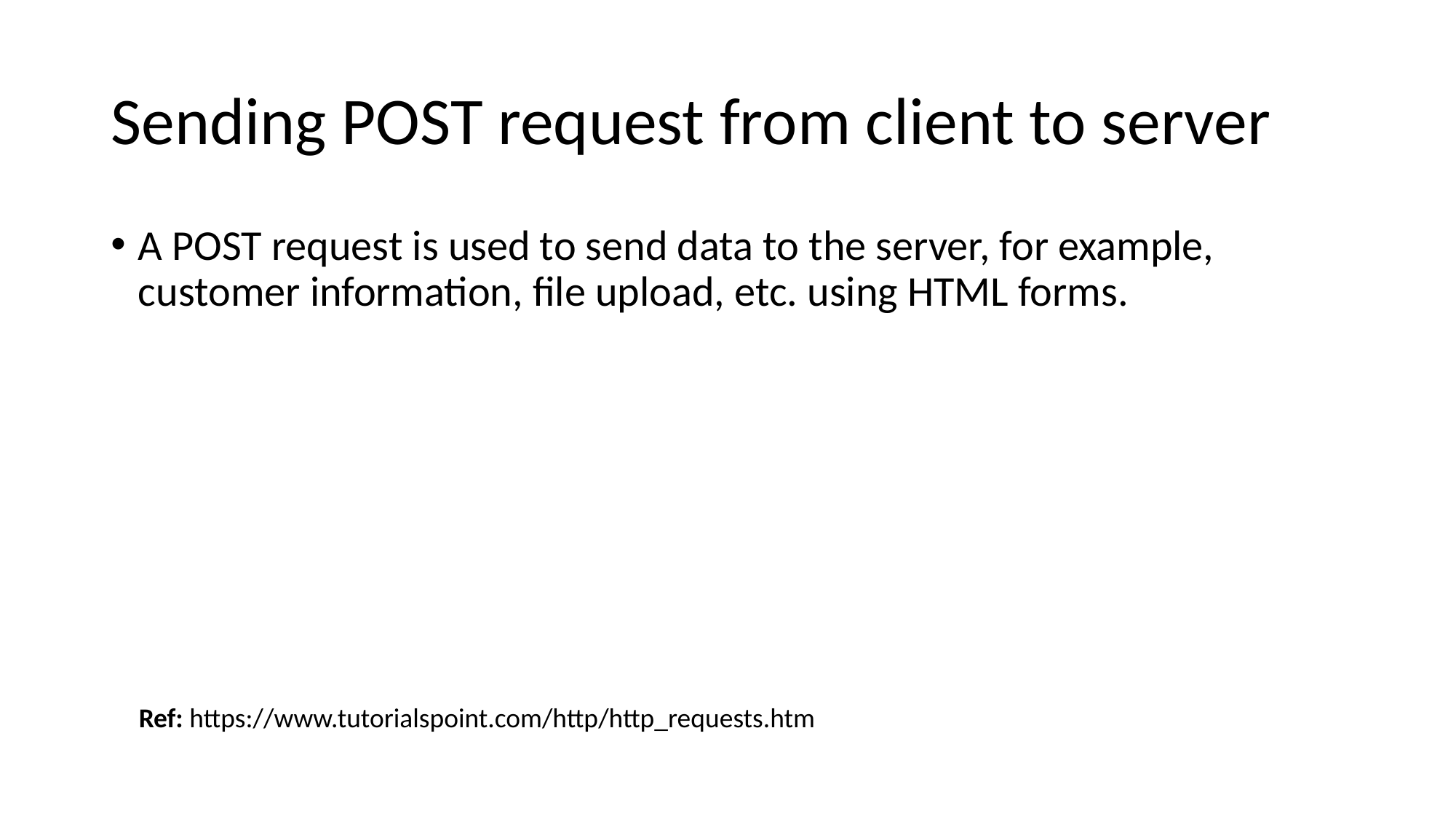

# Sending POST request from client to server
A POST request is used to send data to the server, for example, customer information, file upload, etc. using HTML forms.
Ref: https://www.tutorialspoint.com/http/http_requests.htm